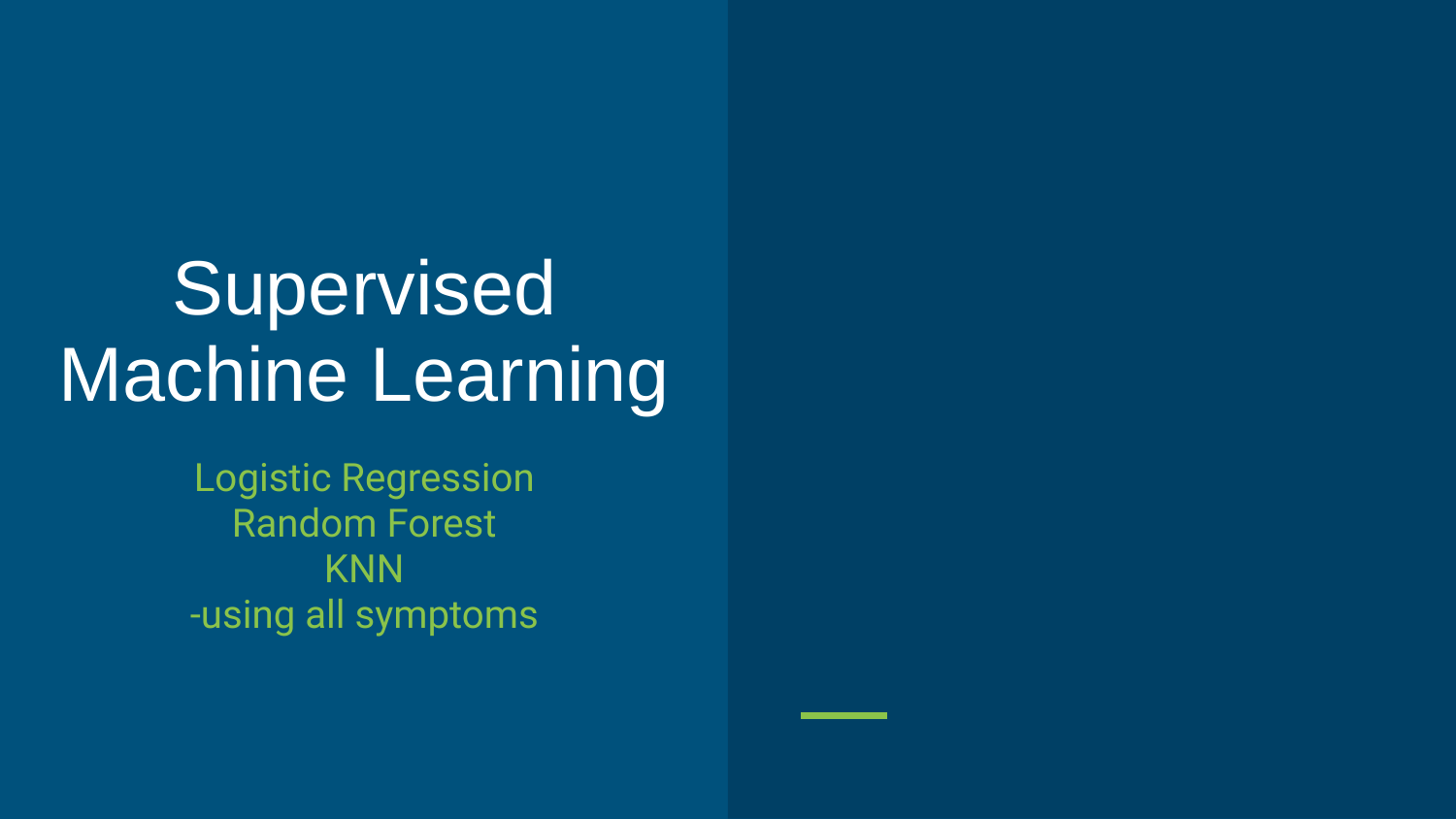

# Supervised Machine Learning
Logistic Regression
Random Forest
KNN
-using all symptoms